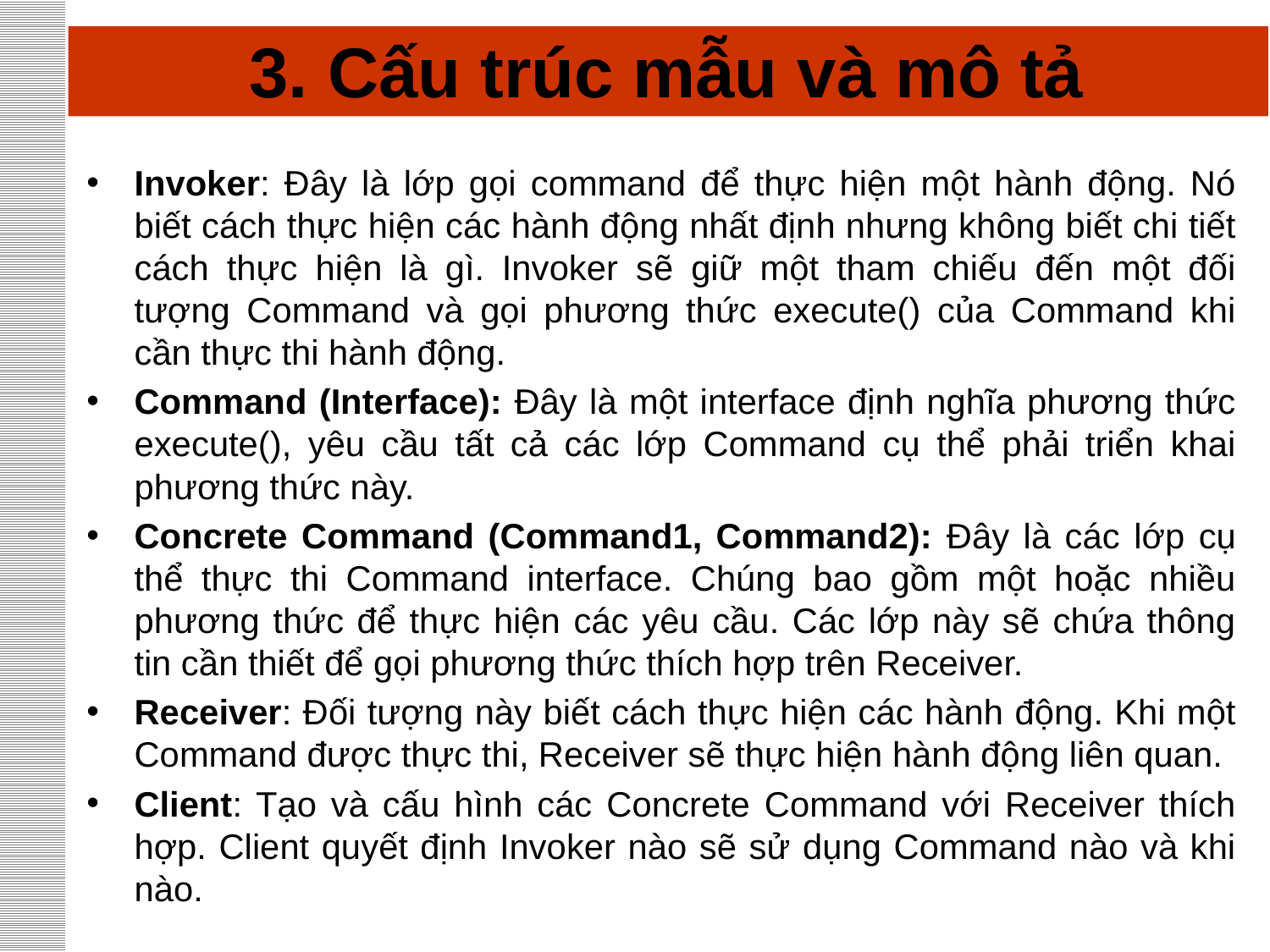

# 3. Cấu trúc mẫu và mô tả
Invoker: Đây là lớp gọi command để thực hiện một hành động. Nó biết cách thực hiện các hành động nhất định nhưng không biết chi tiết cách thực hiện là gì. Invoker sẽ giữ một tham chiếu đến một đối tượng Command và gọi phương thức execute() của Command khi cần thực thi hành động.
Command (Interface): Đây là một interface định nghĩa phương thức execute(), yêu cầu tất cả các lớp Command cụ thể phải triển khai phương thức này.
Concrete Command (Command1, Command2): Đây là các lớp cụ thể thực thi Command interface. Chúng bao gồm một hoặc nhiều phương thức để thực hiện các yêu cầu. Các lớp này sẽ chứa thông tin cần thiết để gọi phương thức thích hợp trên Receiver.
Receiver: Đối tượng này biết cách thực hiện các hành động. Khi một Command được thực thi, Receiver sẽ thực hiện hành động liên quan.
Client: Tạo và cấu hình các Concrete Command với Receiver thích hợp. Client quyết định Invoker nào sẽ sử dụng Command nào và khi nào.